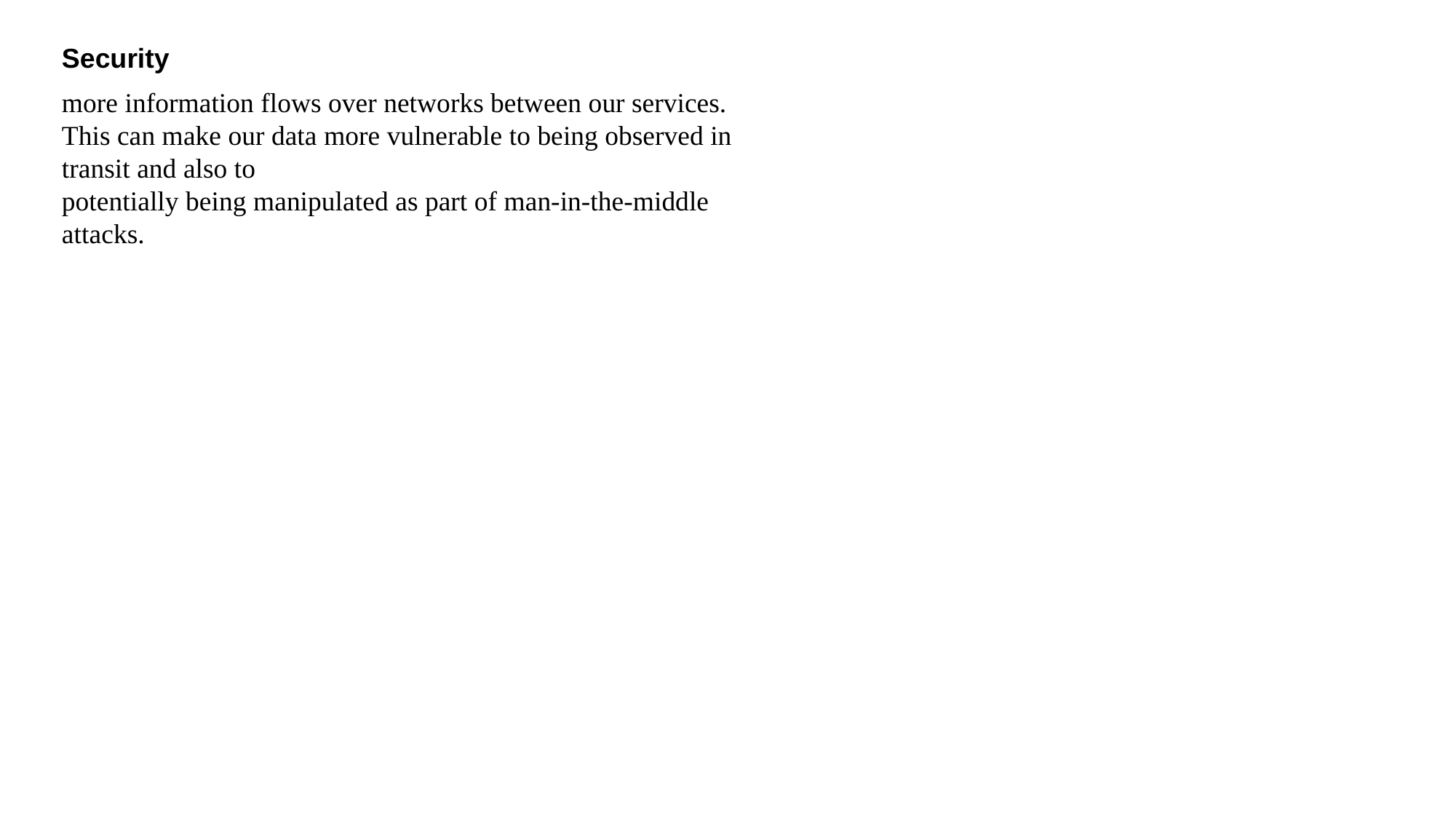

Security
more information flows over networks between our services.
This can make our data more vulnerable to being observed in transit and also to
potentially being manipulated as part of man-in-the-middle attacks.